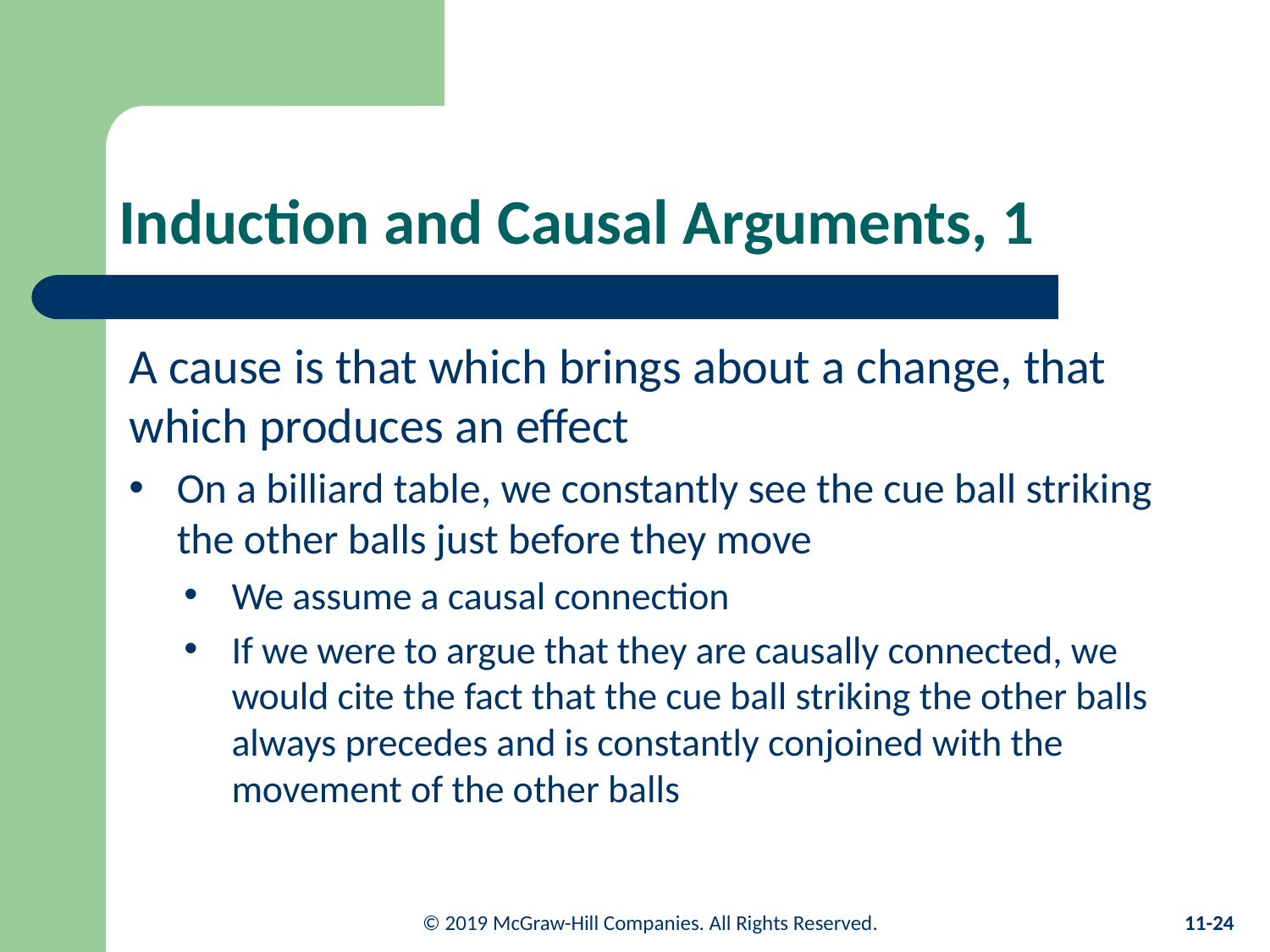

# Induction and Causal Arguments, 1
A cause is that which brings about a change, that which produces an effect
On a billiard table, we constantly see the cue ball striking the other balls just before they move
We assume a causal connection
If we were to argue that they are causally connected, we would cite the fact that the cue ball striking the other balls always precedes and is constantly conjoined with the movement of the other balls